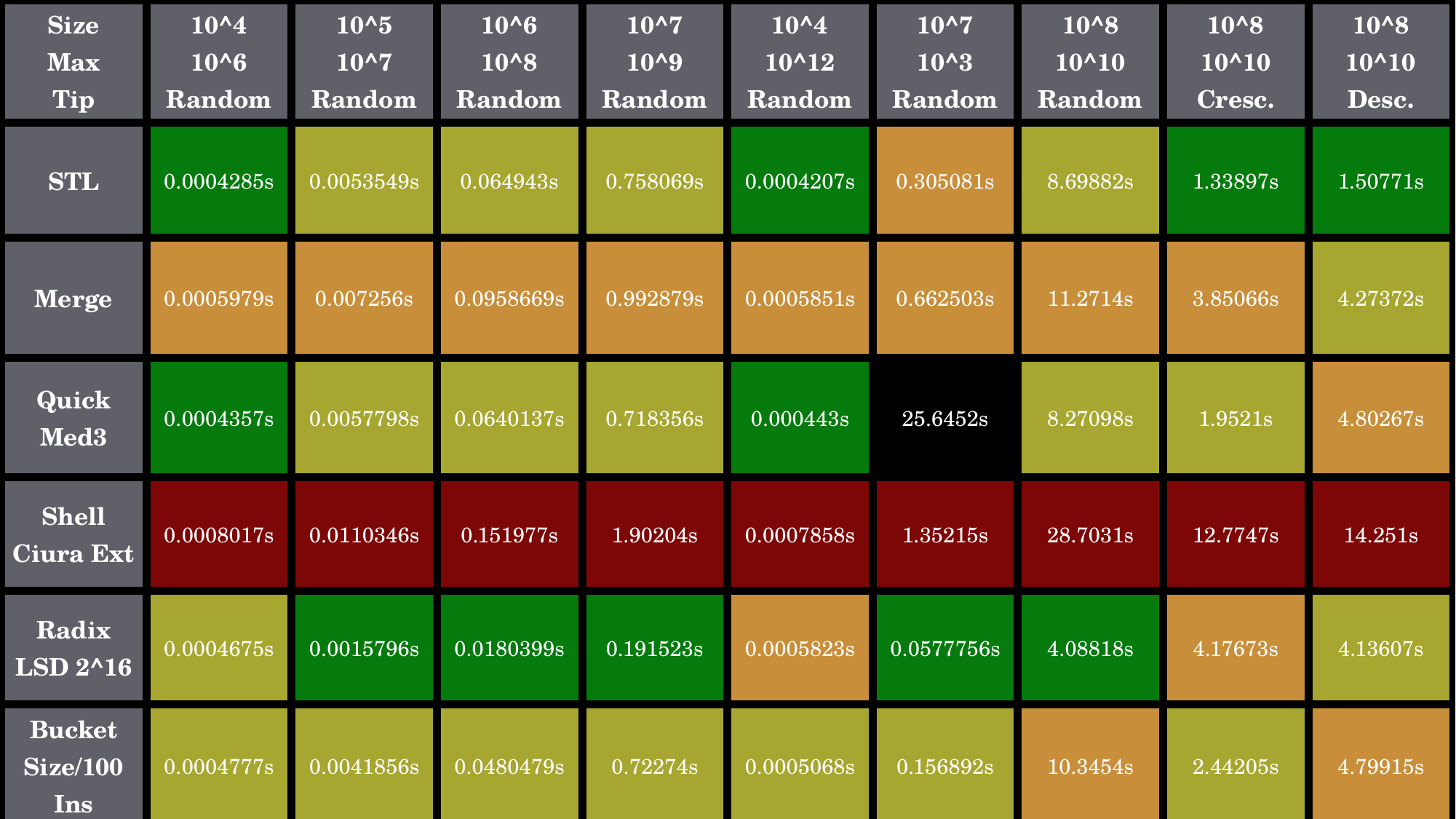

| Size Max Tip | 10^4 10^6 Random | 10^5 10^7 Random | 10^6 10^8 Random | 10^7 10^9 Random | 10^4 10^12 Random | 10^7 10^3 Random | 10^8 10^10 Random | 10^8 10^10 Cresc. | 10^8 10^10 Desc. |
| --- | --- | --- | --- | --- | --- | --- | --- | --- | --- |
| STL | 0.0004285s | 0.0053549s | 0.064943s | 0.758069s | 0.0004207s | 0.305081s | 8.69882s | 1.33897s | 1.50771s |
| Merge | 0.0005979s | 0.007256s | 0.0958669s | 0.992879s | 0.0005851s | 0.662503s | 11.2714s | 3.85066s | 4.27372s |
| Quick Med3 | 0.0004357s | 0.0057798s | 0.0640137s | 0.718356s | 0.000443s | 25.6452s | 8.27098s | 1.9521s | 4.80267s |
| Shell Ciura Ext | 0.0008017s | 0.0110346s | 0.151977s | 1.90204s | 0.0007858s | 1.35215s | 28.7031s | 12.7747s | 14.251s |
| Radix LSD 2^16 | 0.0004675s | 0.0015796s | 0.0180399s | 0.191523s | 0.0005823s | 0.0577756s | 4.08818s | 4.17673s | 4.13607s |
| Bucket Size/100 Ins | 0.0004777s | 0.0041856s | 0.0480479s | 0.72274s | 0.0005068s | 0.156892s | 10.3454s | 2.44205s | 4.79915s |